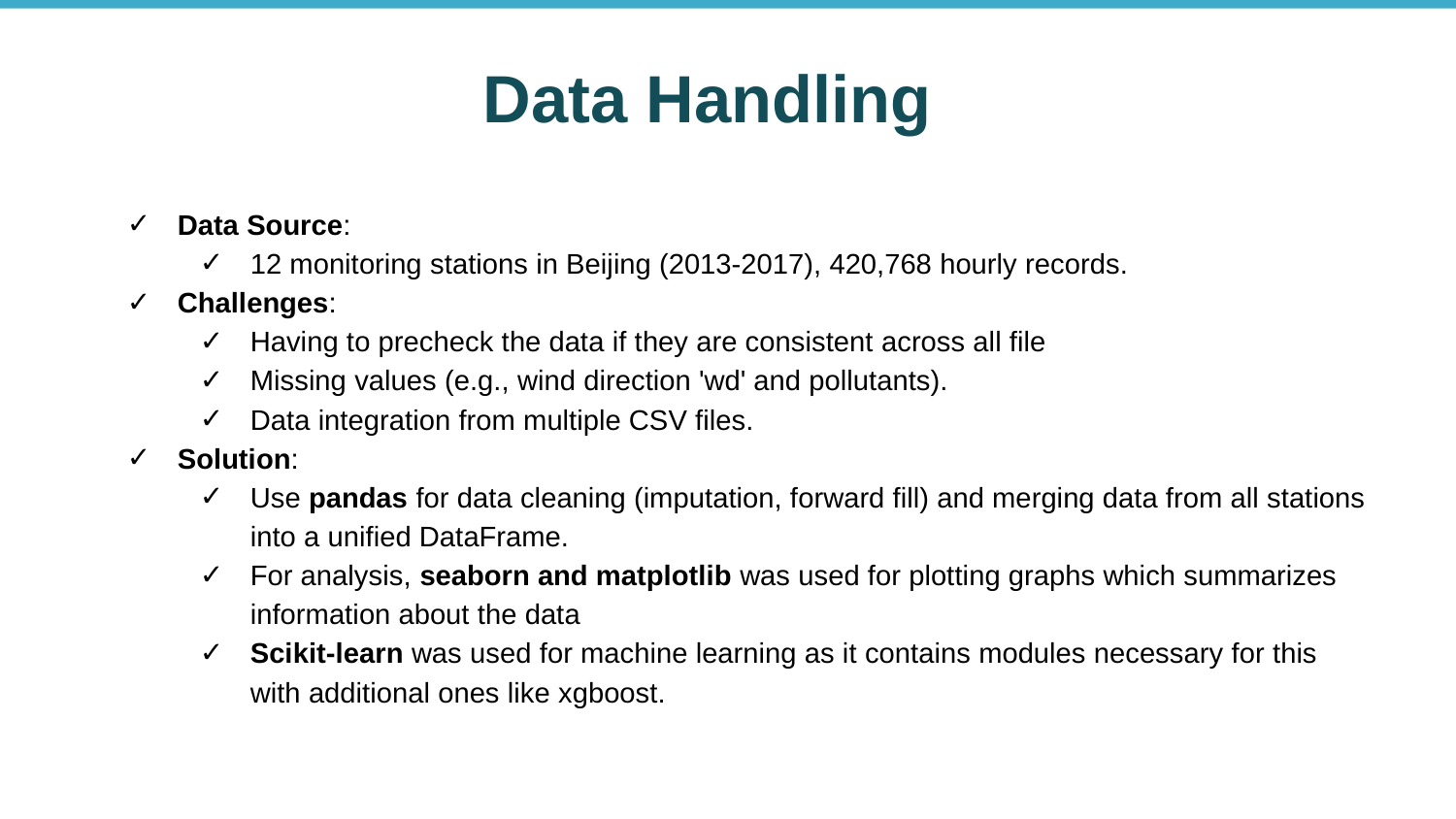

Data Handling
Data Source:
12 monitoring stations in Beijing (2013-2017), 420,768 hourly records.
Challenges:
Having to precheck the data if they are consistent across all file
Missing values (e.g., wind direction 'wd' and pollutants).
Data integration from multiple CSV files.
Solution:
Use pandas for data cleaning (imputation, forward fill) and merging data from all stations into a unified DataFrame.
For analysis, seaborn and matplotlib was used for plotting graphs which summarizes information about the data
Scikit-learn was used for machine learning as it contains modules necessary for this with additional ones like xgboost.